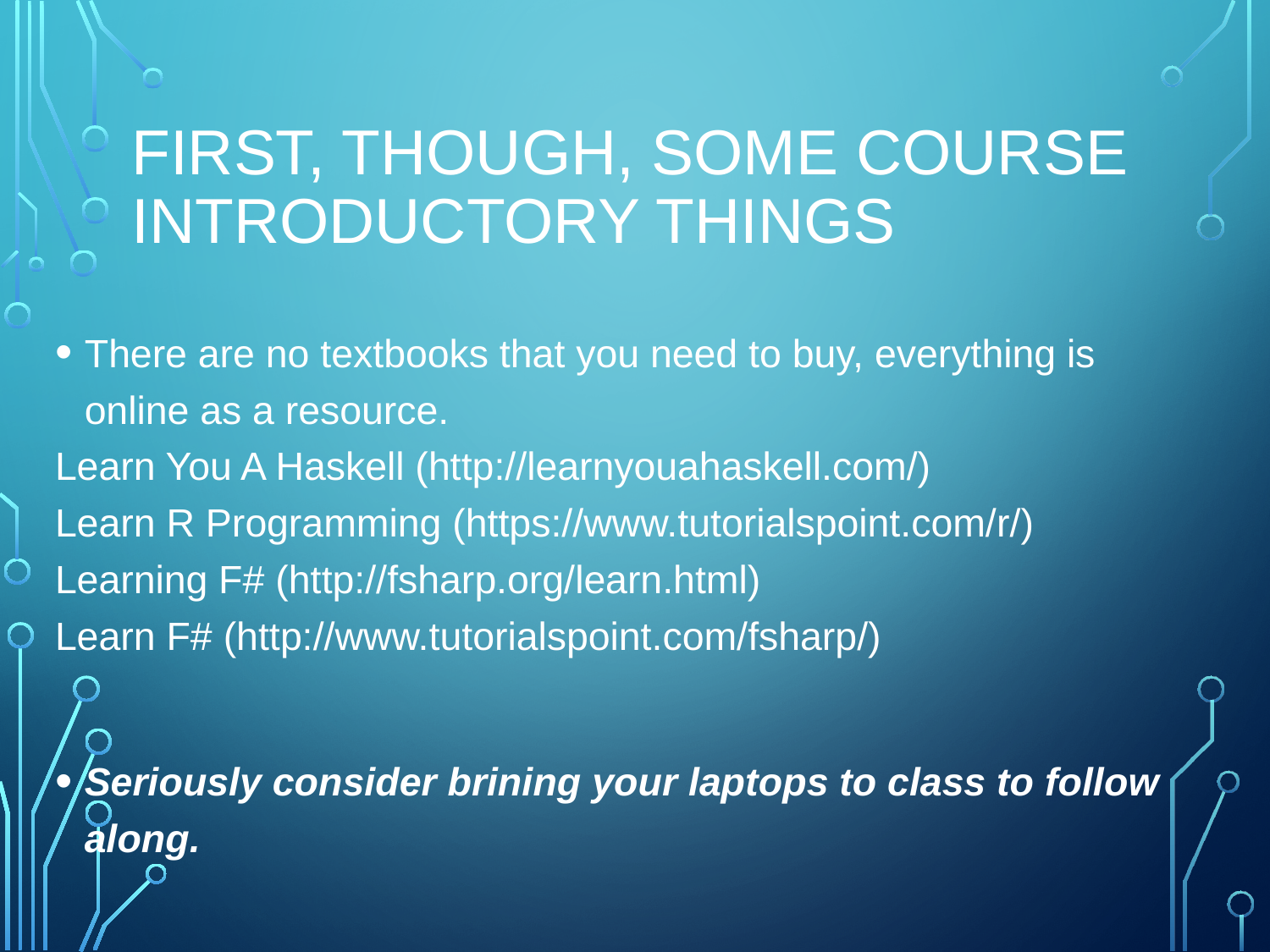

# First, though, some course introductory things
There are no textbooks that you need to buy, everything is online as a resource.
Learn You A Haskell (http://learnyouahaskell.com/)
Learn R Programming (https://www.tutorialspoint.com/r/)
Learning F# (http://fsharp.org/learn.html)
Learn F# (http://www.tutorialspoint.com/fsharp/)

Seriously consider brining your laptops to class to follow along.